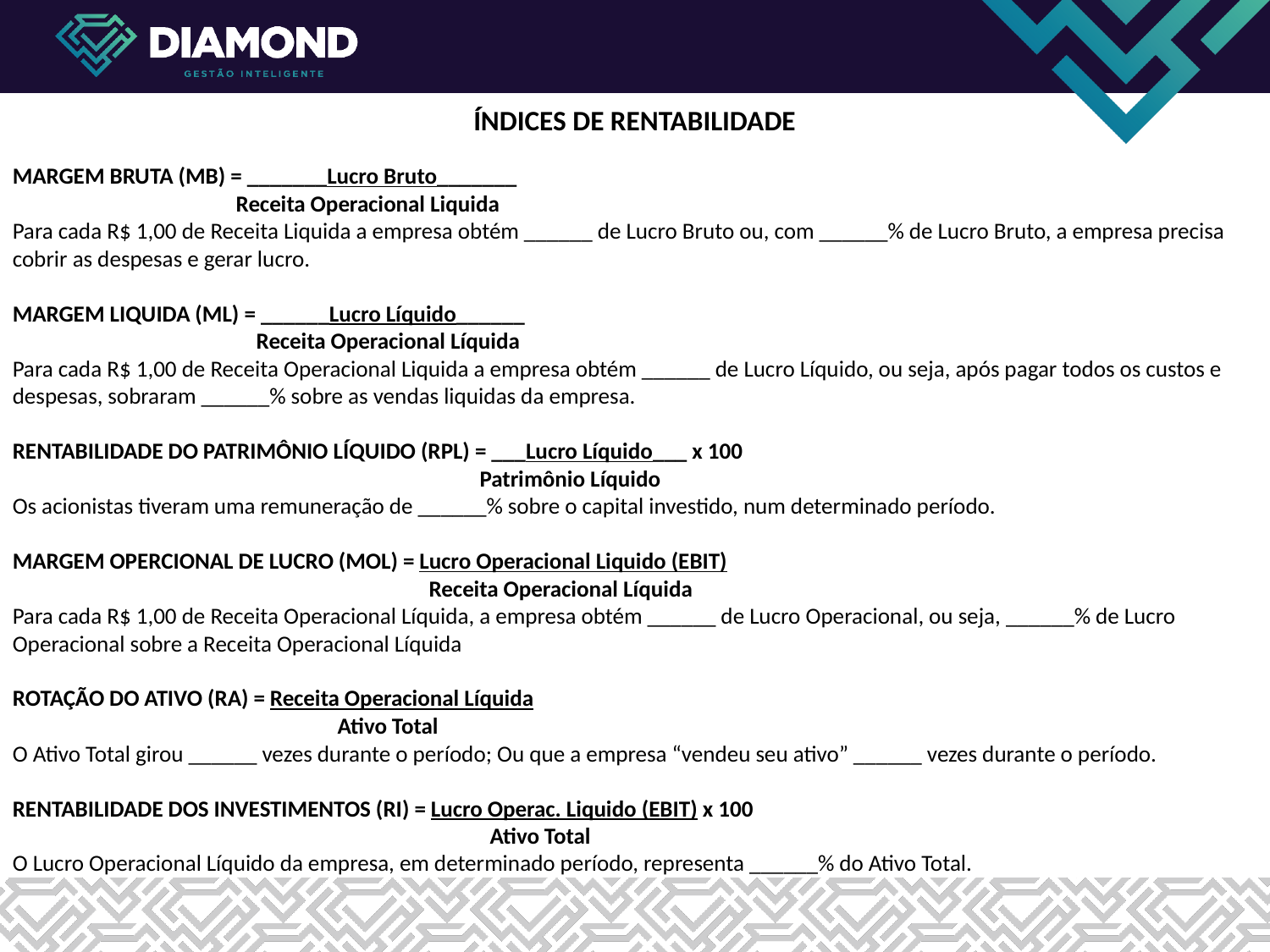

ÍNDICES DE RENTABILIDADE

MARGEM BRUTA (MB) = _______Lucro Bruto_______
                                            Receita Operacional Liquida
Para cada R$ 1,00 de Receita Liquida a empresa obtém ______ de Lucro Bruto ou, com ______% de Lucro Bruto, a empresa precisa cobrir as despesas e gerar lucro.

MARGEM LIQUIDA (ML) = ______Lucro Líquido______
                                                Receita Operacional Líquida
Para cada R$ 1,00 de Receita Operacional Liquida a empresa obtém ______ de Lucro Líquido, ou seja, após pagar todos os custos e despesas, sobraram ______% sobre as vendas liquidas da empresa.

RENTABILIDADE DO PATRIMÔNIO LÍQUIDO (RPL) = ___Lucro Líquido___ x 100
     	                                                                   Patrimônio Líquido
Os acionistas tiveram uma remuneração de ______% sobre o capital investido, num determinado período.

MARGEM OPERCIONAL DE LUCRO (MOL) = Lucro Operacional Liquido (EBIT)
                                                                                  Receita Operacional Líquida
Para cada R$ 1,00 de Receita Operacional Líquida, a empresa obtém ______ de Lucro Operacional, ou seja, ______% de Lucro Operacional sobre a Receita Operacional Líquida

ROTAÇÃO DO ATIVO (RA) = Receita Operacional Líquida
                                                                Ativo Total
O Ativo Total girou ______ vezes durante o período; Ou que a empresa “vendeu seu ativo” ______ vezes durante o período.

RENTABILIDADE DOS INVESTIMENTOS (RI) = Lucro Operac. Liquido (EBIT) x 100
            		                                            Ativo Total
O Lucro Operacional Líquido da empresa, em determinado período, representa ______% do Ativo Total.